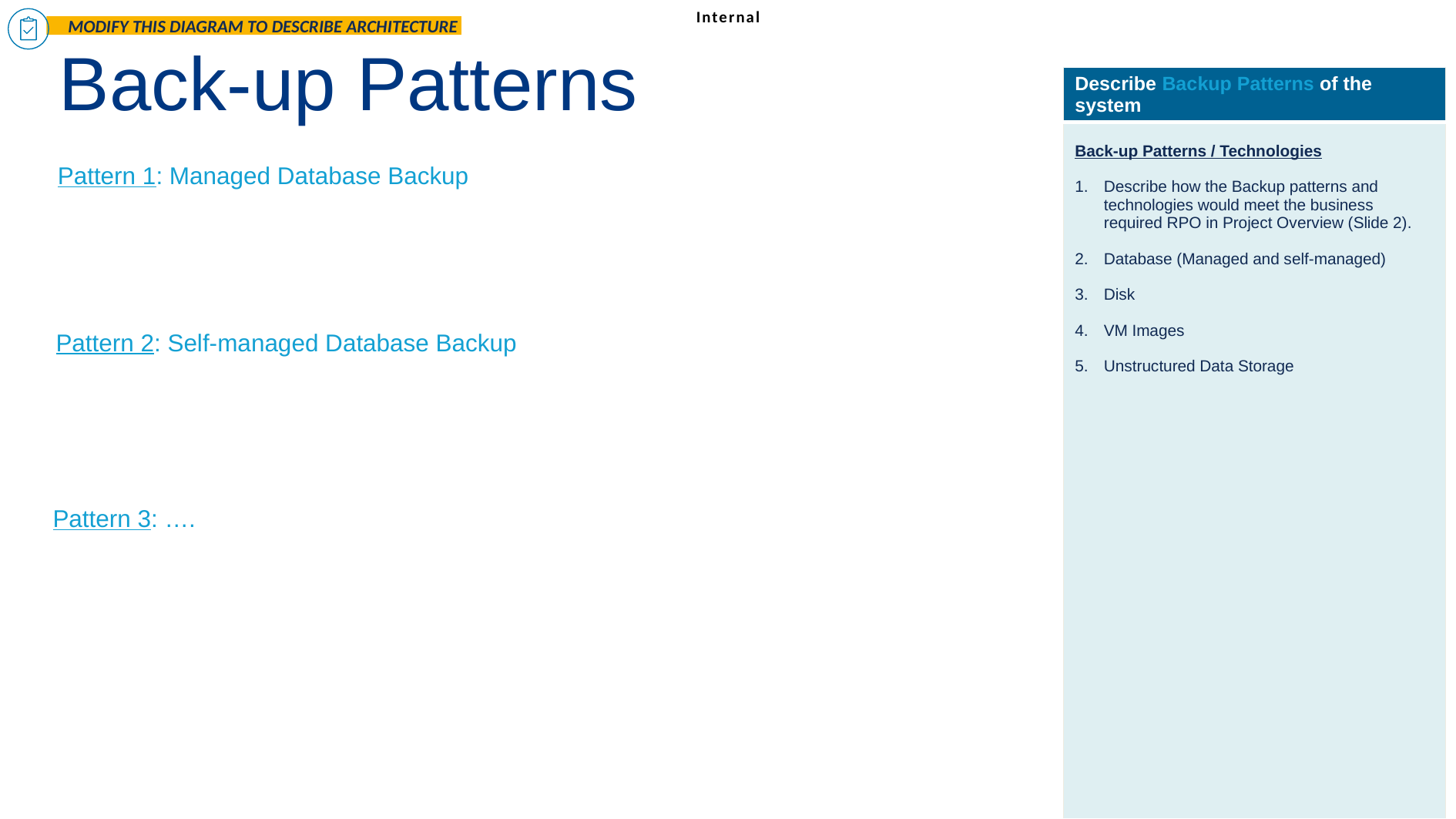

MODIFY THIS DIAGRAM TO DESCRIBE ARCHITECTURE
Back-up Patterns
| Describe Backup Patterns of the system |
| --- |
| Back-up Patterns / Technologies Describe how the Backup patterns and technologies would meet the business required RPO in Project Overview (Slide 2). Database (Managed and self-managed) Disk VM Images Unstructured Data Storage |
Pattern 1: Managed Database Backup
Pattern 2: Self-managed Database Backup
© Copyright Allianz
Pattern 3: ….
11